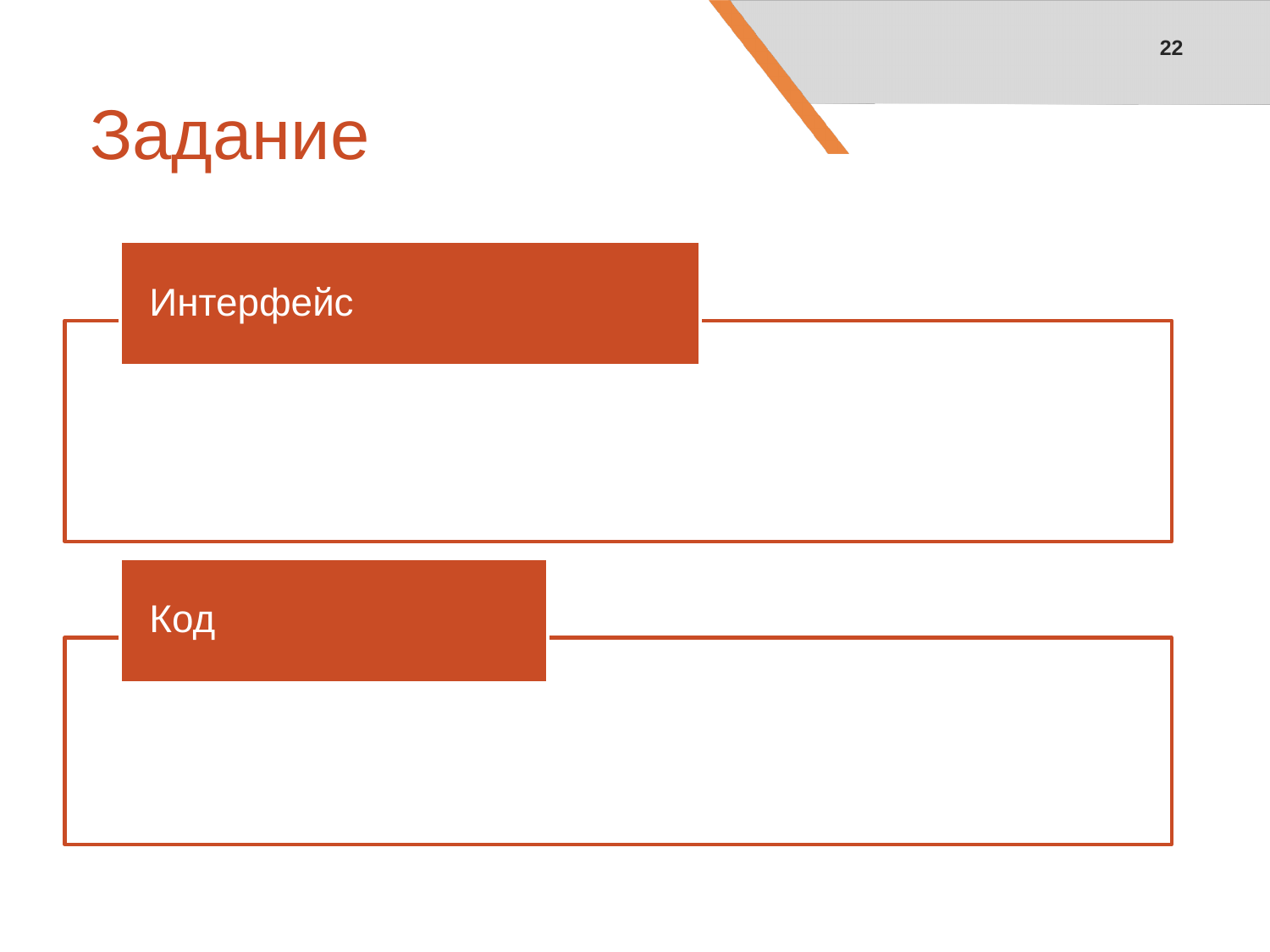

# Задание
22
Два поля для ввода слагаемых
Кнопка, по нажатию которой происходит расчет
Поле для вывода результата
Интерфейс
Метод обработки нажатия кнопки, в котором происходит сложение двух чисел и вывод их в третье поле
Код